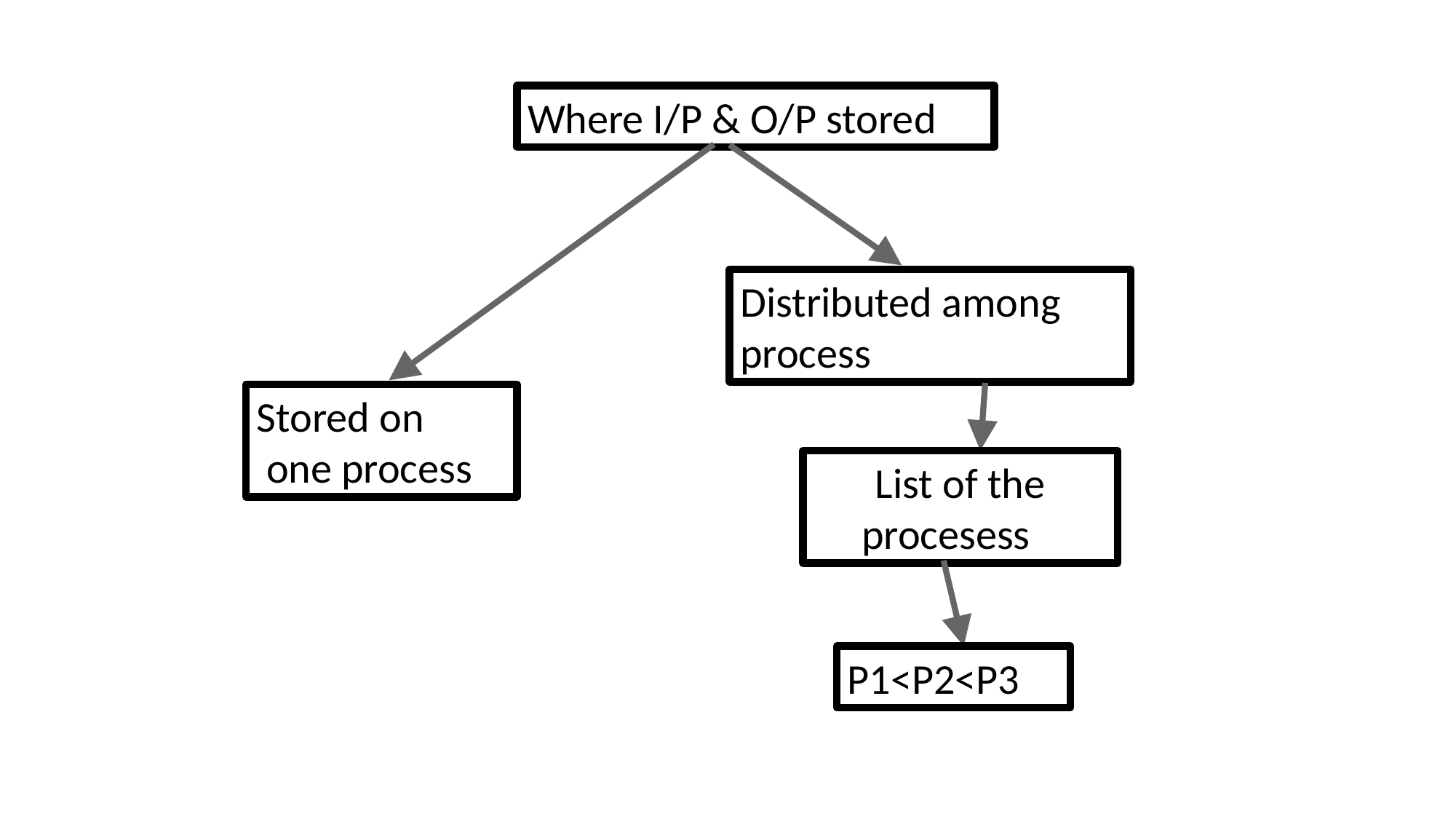

Where I/P & O/P stored
Distributed among process
Stored on
 one process
List of the
     procesess
P1<P2<P3